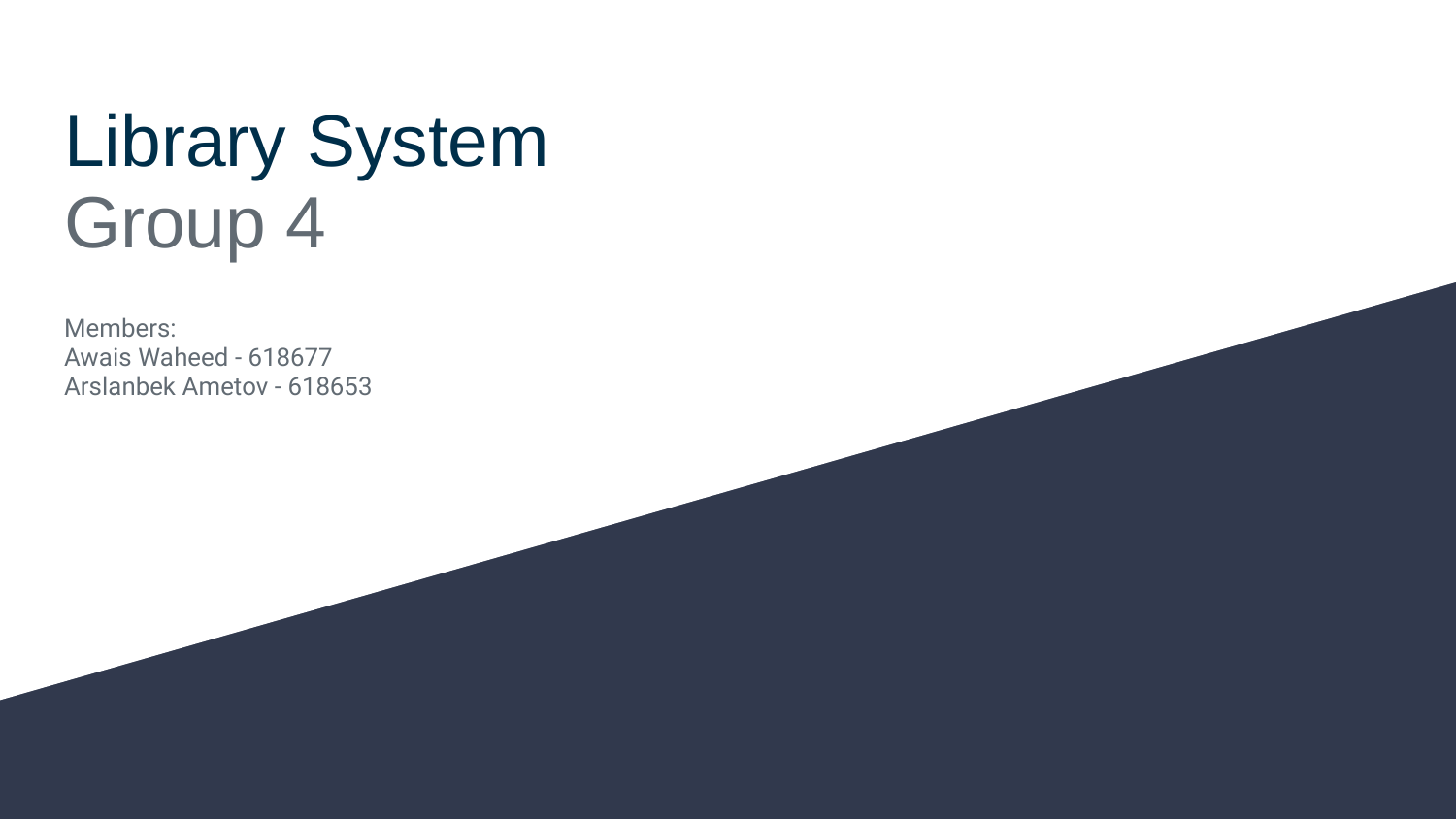

# Library System
Group 4
Members:
Awais Waheed - 618677
Arslanbek Ametov - 618653